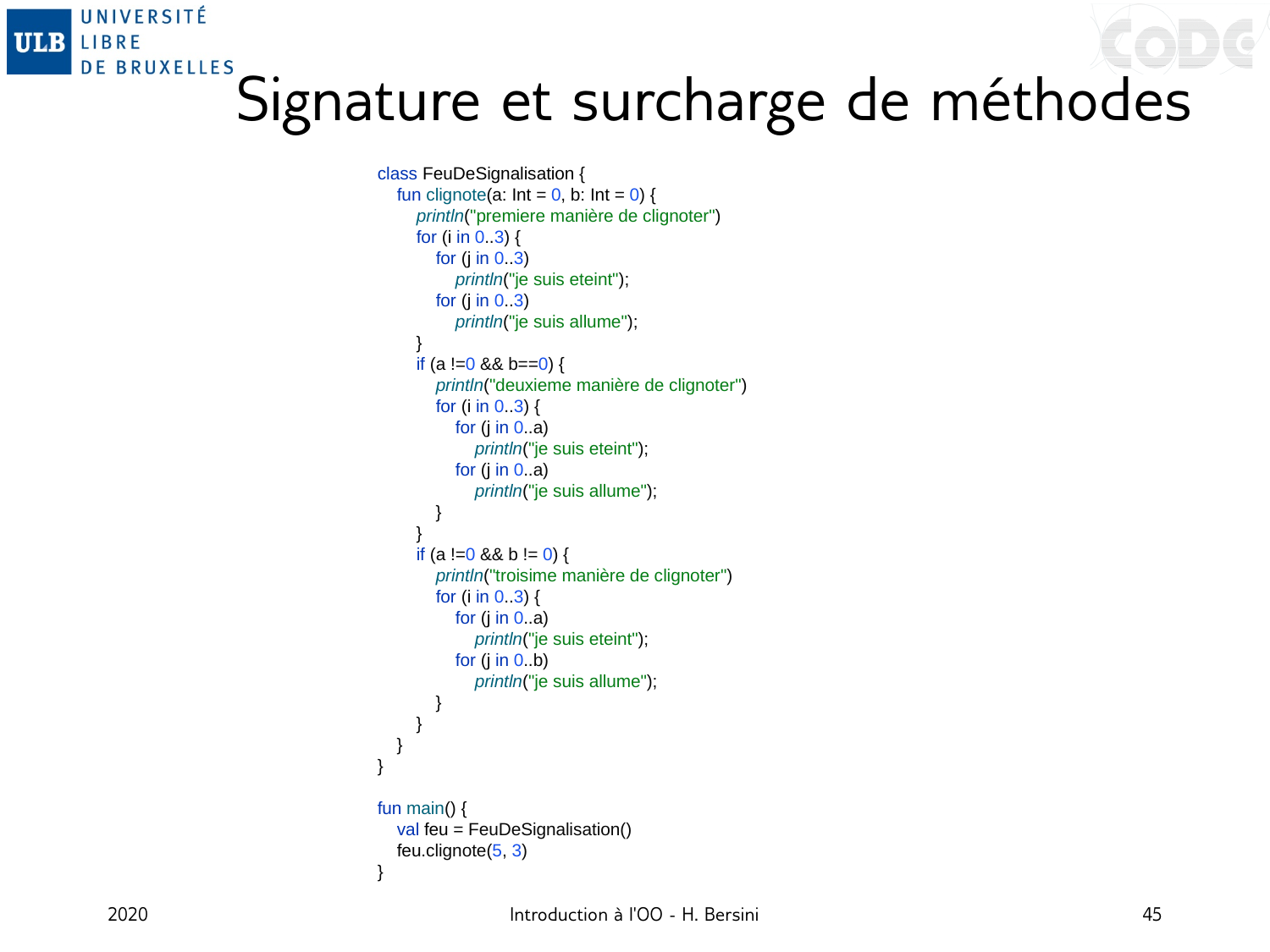

# Signature et surcharge de méthodes
class FeuDeSignalisation {
    fun clignote(a: Int = 0, b: Int = 0) {
        println("premiere manière de clignoter")
        for (i in 0..3) {
            for (j in 0..3)
                println("je suis eteint");
            for (j in 0..3)
                println("je suis allume");
        }
        if (a !=0 && b==0) {
            println("deuxieme manière de clignoter")
            for (i in 0..3) {
                for (j in 0..a)
                    println("je suis eteint");
                for (j in 0..a)
                    println("je suis allume");
            }
        }
        if (a !=0 && b != 0) {
            println("troisime manière de clignoter")
            for (i in 0..3) {
                for (j in 0..a)
                    println("je suis eteint");
                for (j in 0..b)
                    println("je suis allume");
            }
        }
    }
}
fun main() {
    val feu = FeuDeSignalisation()
    feu.clignote(5, 3)
}
2020
Introduction à l'OO - H. Bersini
45